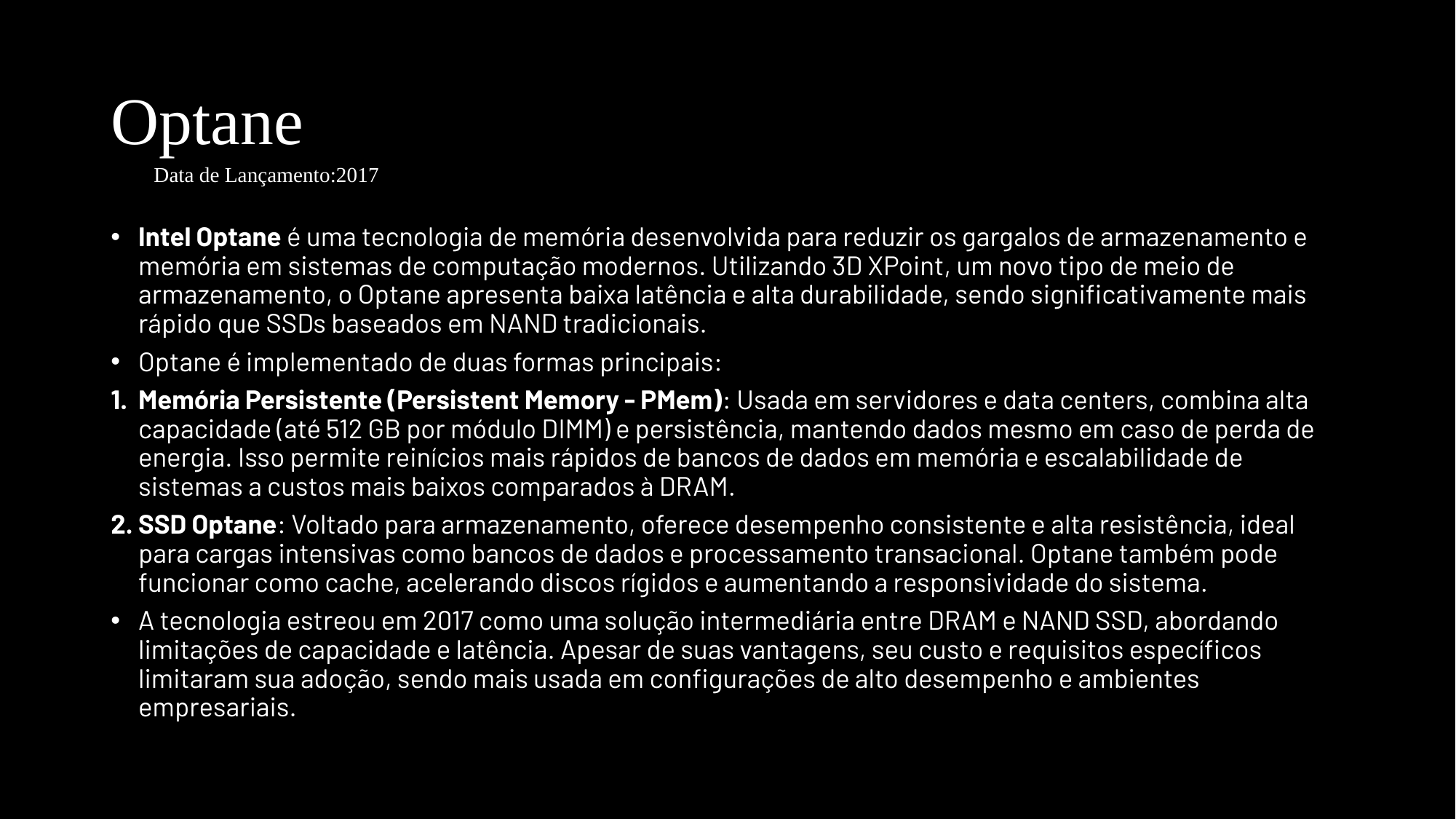

# Optane
Data de Lançamento:2017
Intel Optane é uma tecnologia de memória desenvolvida para reduzir os gargalos de armazenamento e memória em sistemas de computação modernos. Utilizando 3D XPoint, um novo tipo de meio de armazenamento, o Optane apresenta baixa latência e alta durabilidade, sendo significativamente mais rápido que SSDs baseados em NAND tradicionais.
Optane é implementado de duas formas principais:
Memória Persistente (Persistent Memory - PMem): Usada em servidores e data centers, combina alta capacidade (até 512 GB por módulo DIMM) e persistência, mantendo dados mesmo em caso de perda de energia. Isso permite reinícios mais rápidos de bancos de dados em memória e escalabilidade de sistemas a custos mais baixos comparados à DRAM.
SSD Optane: Voltado para armazenamento, oferece desempenho consistente e alta resistência, ideal para cargas intensivas como bancos de dados e processamento transacional. Optane também pode funcionar como cache, acelerando discos rígidos e aumentando a responsividade do sistema.
A tecnologia estreou em 2017 como uma solução intermediária entre DRAM e NAND SSD, abordando limitações de capacidade e latência. Apesar de suas vantagens, seu custo e requisitos específicos limitaram sua adoção, sendo mais usada em configurações de alto desempenho e ambientes empresariais.